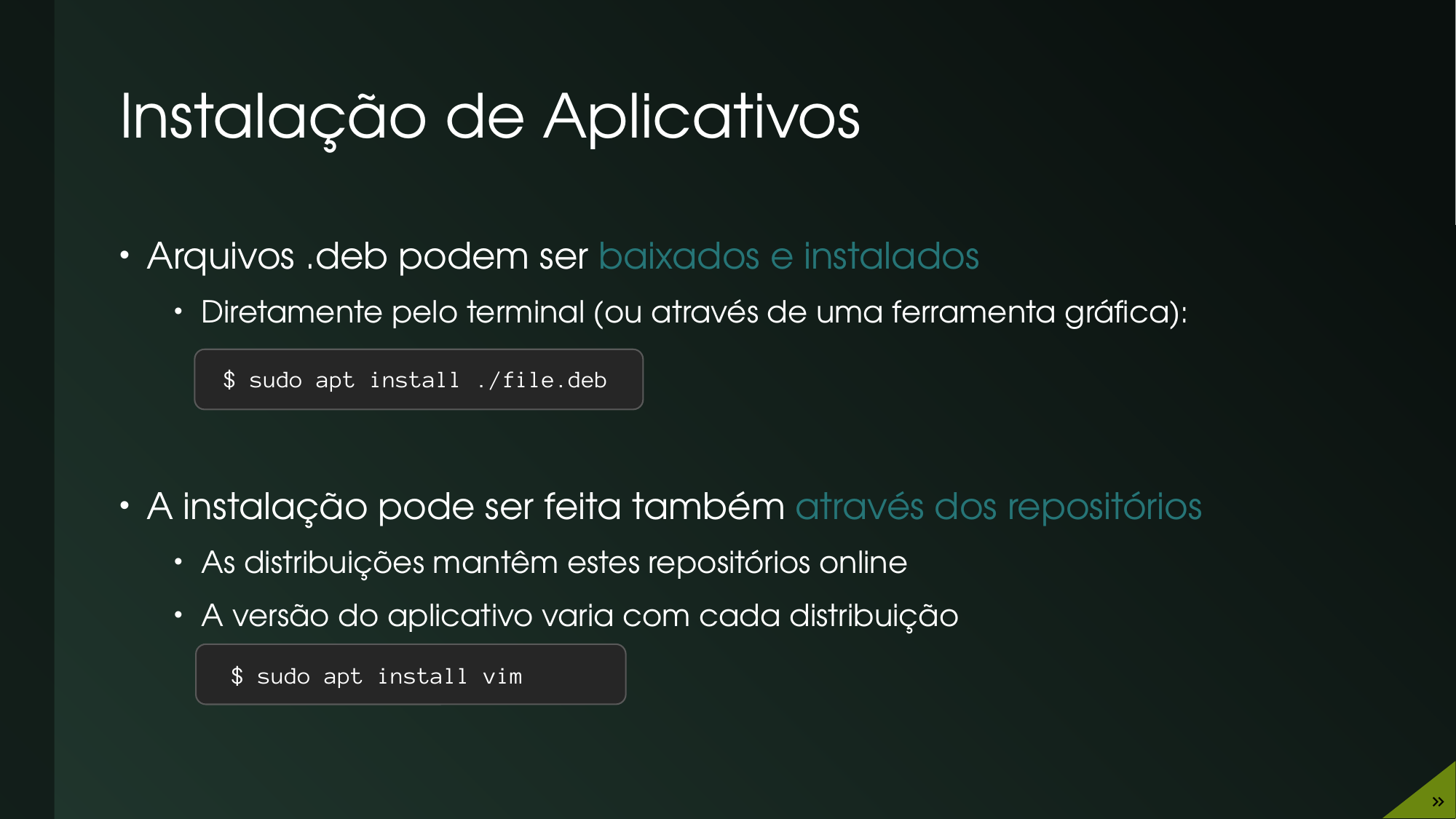

# Instalação de Aplicativos
Arquivos .deb podem ser baixados e instalados
Diretamente pelo terminal (ou através de uma ferramenta gráfica):

A instalação pode ser feita também através dos repositórios
As distribuições mantêm estes repositórios online
A versão do aplicativo varia com cada distribuição

$ sudo apt install ./file.deb

$ sudo apt install vim

»